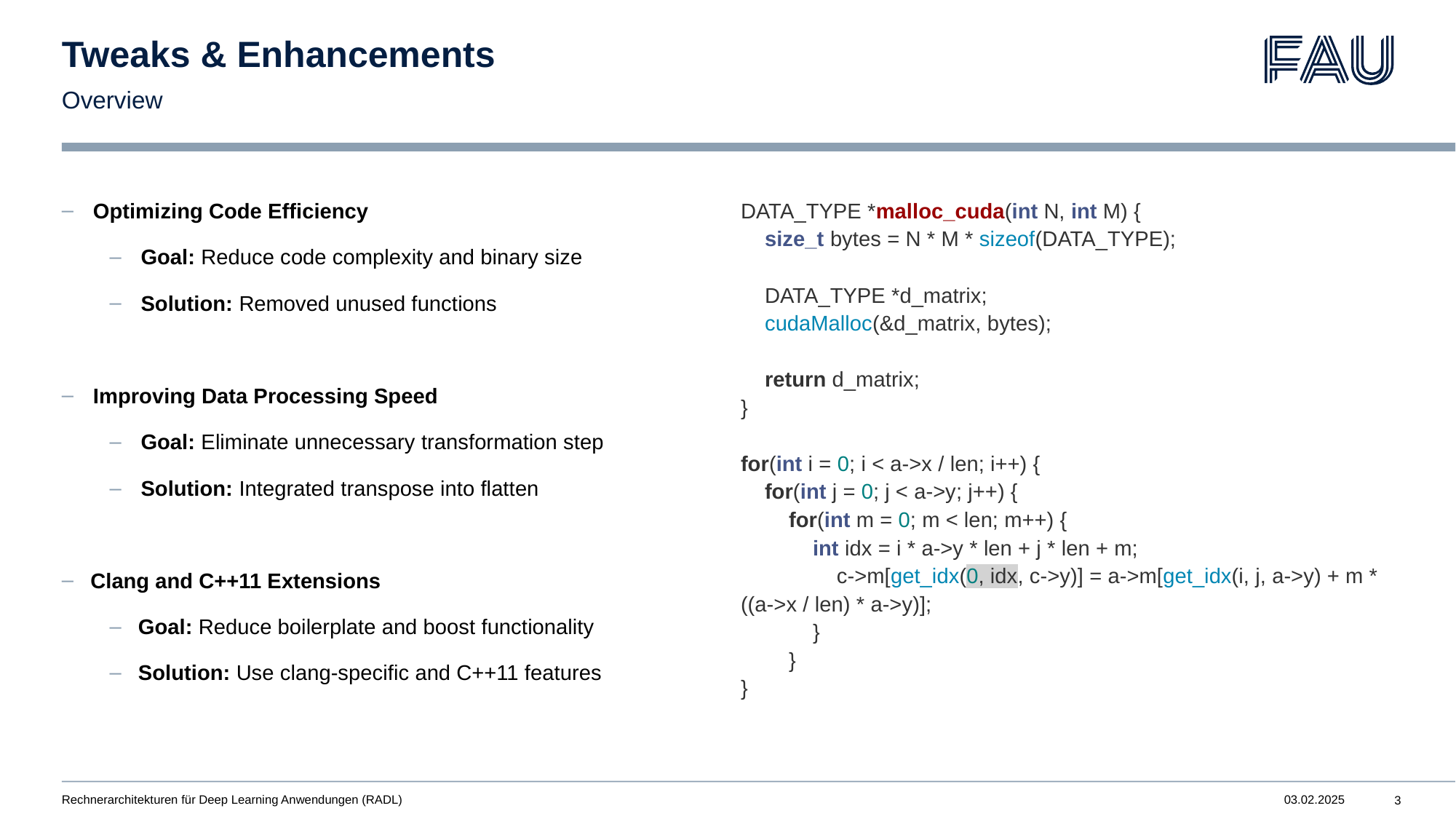

# Tweaks & Enhancements
Overview
Optimizing Code Efficiency
Goal: Reduce code complexity and binary size
Solution: Removed unused functions

Improving Data Processing Speed
Goal: Eliminate unnecessary transformation step
Solution: Integrated transpose into flatten

Clang and C++11 Extensions
Goal: Reduce boilerplate and boost functionality
Solution: Use clang-specific and C++11 features
DATA_TYPE *malloc_cuda(int N, int M) {
    size_t bytes = N * M * sizeof(DATA_TYPE);

    DATA_TYPE *d_matrix;
    cudaMalloc(&d_matrix, bytes);

    return d_matrix;
}

for(int i = 0; i < a->x / len; i++) {
    for(int j = 0; j < a->y; j++) {
        for(int m = 0; m < len; m++) {
            int idx = i * a->y * len + j * len + m;
                c->m[get_idx(0, idx, c->y)] = a->m[get_idx(i, j, a->y) + m * 	((a->x / len) * a->y)];
            }
        }
}
Rechnerarchitekturen für Deep Learning Anwendungen (RADL)
03.02.2025
3